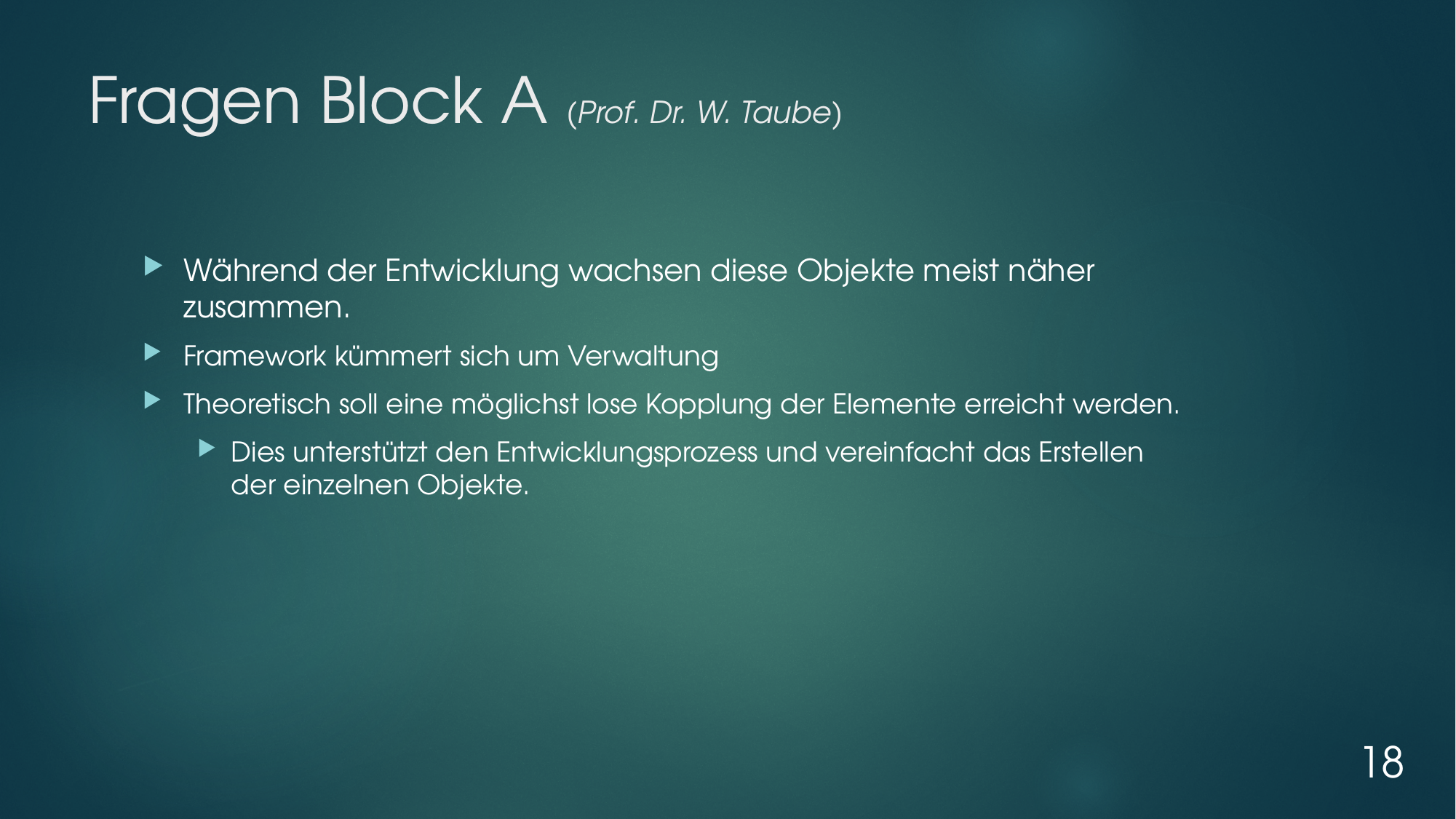

# Fragen Block A (Prof. Dr. W. Taube)
Während der Entwicklung wachsen diese Objekte meist näher zusammen.
Framework kümmert sich um Verwaltung
Theoretisch soll eine möglichst lose Kopplung der Elemente erreicht werden.
Dies unterstützt den Entwicklungsprozess und vereinfacht das Erstellen der einzelnen Objekte.
18